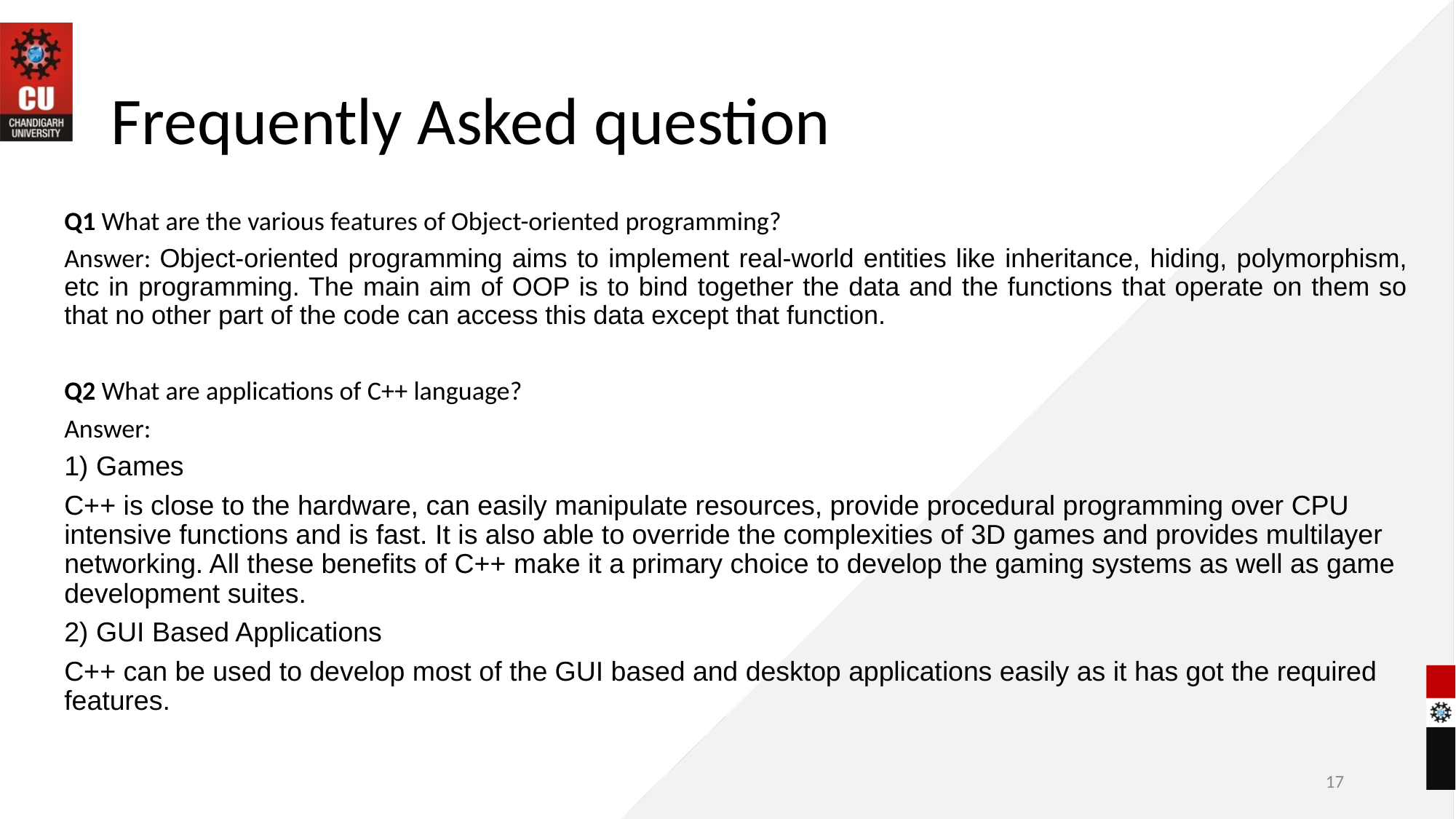

# Frequently Asked question
Q1 What are the various features of Object-oriented programming?
Answer: Object-oriented programming aims to implement real-world entities like inheritance, hiding, polymorphism, etc in programming. The main aim of OOP is to bind together the data and the functions that operate on them so that no other part of the code can access this data except that function.

Q2 What are applications of C++ language?
Answer:
1) Games
C++ is close to the hardware, can easily manipulate resources, provide procedural programming over CPU intensive functions and is fast. It is also able to override the complexities of 3D games and provides multilayer networking. All these benefits of C++ make it a primary choice to develop the gaming systems as well as game development suites.
2) GUI Based Applications
C++ can be used to develop most of the GUI based and desktop applications easily as it has got the required features.

17